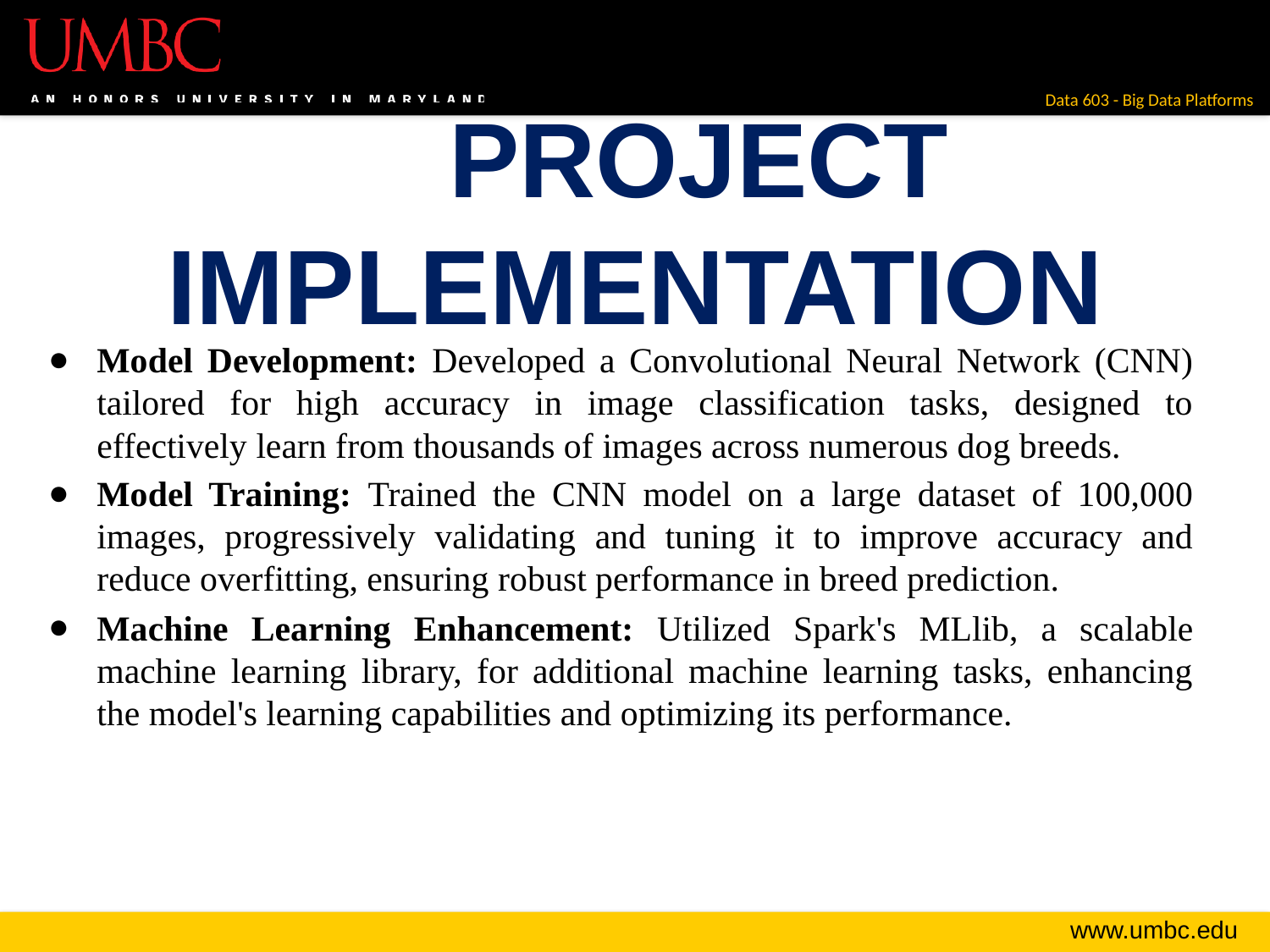

# PROJECT IMPLEMENTATION
Model Development: Developed a Convolutional Neural Network (CNN) tailored for high accuracy in image classification tasks, designed to effectively learn from thousands of images across numerous dog breeds.
Model Training: Trained the CNN model on a large dataset of 100,000 images, progressively validating and tuning it to improve accuracy and reduce overfitting, ensuring robust performance in breed prediction.
Machine Learning Enhancement: Utilized Spark's MLlib, a scalable machine learning library, for additional machine learning tasks, enhancing the model's learning capabilities and optimizing its performance.